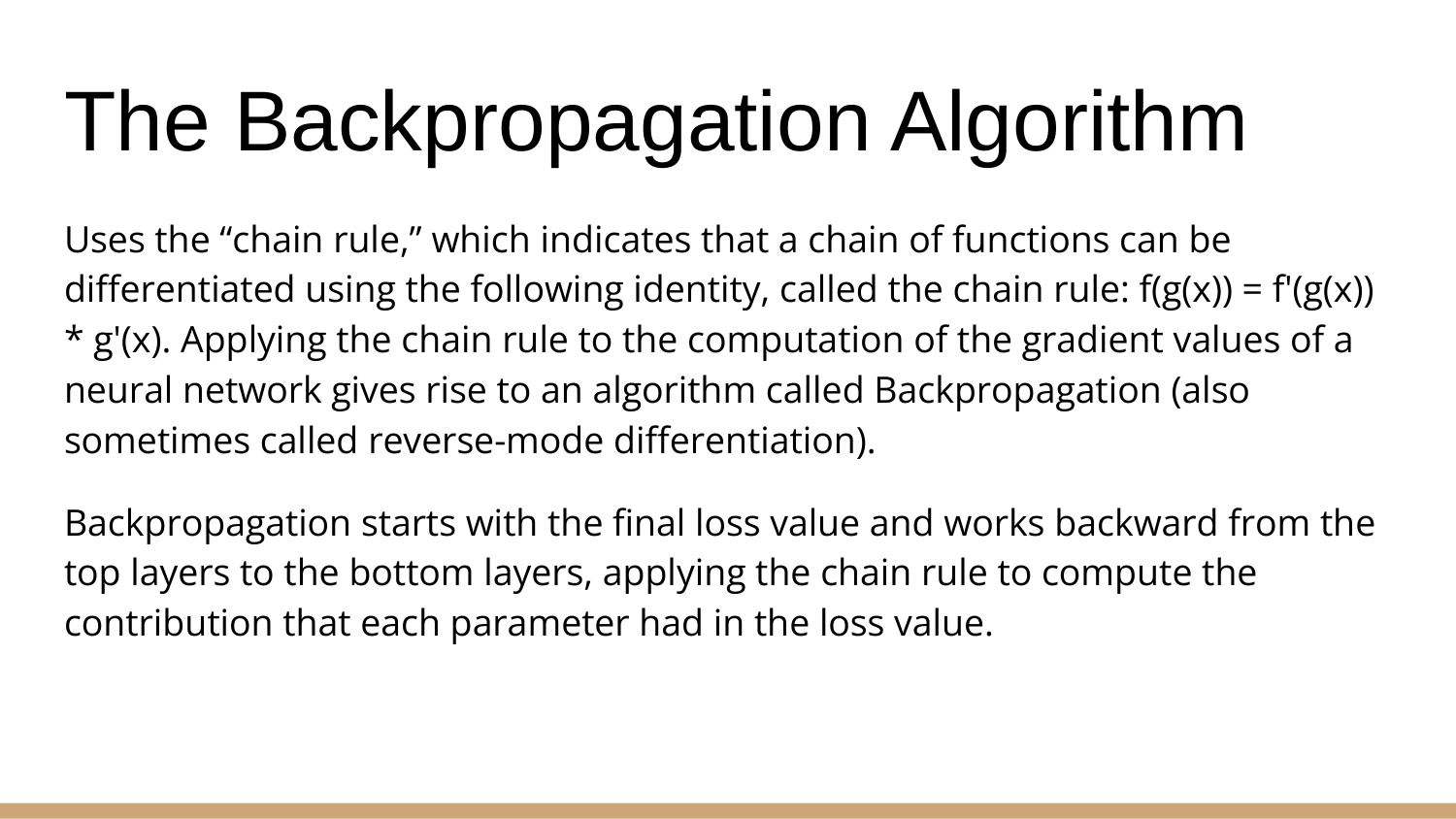

# The Backpropagation Algorithm
Uses the “chain rule,” which indicates that a chain of functions can be differentiated using the following identity, called the chain rule: f(g(x)) = f'(g(x)) * g'(x). Applying the chain rule to the computation of the gradient values of a neural network gives rise to an algorithm called Backpropagation (also sometimes called reverse-mode differentiation).
Backpropagation starts with the final loss value and works backward from the top layers to the bottom layers, applying the chain rule to compute the contribution that each parameter had in the loss value.